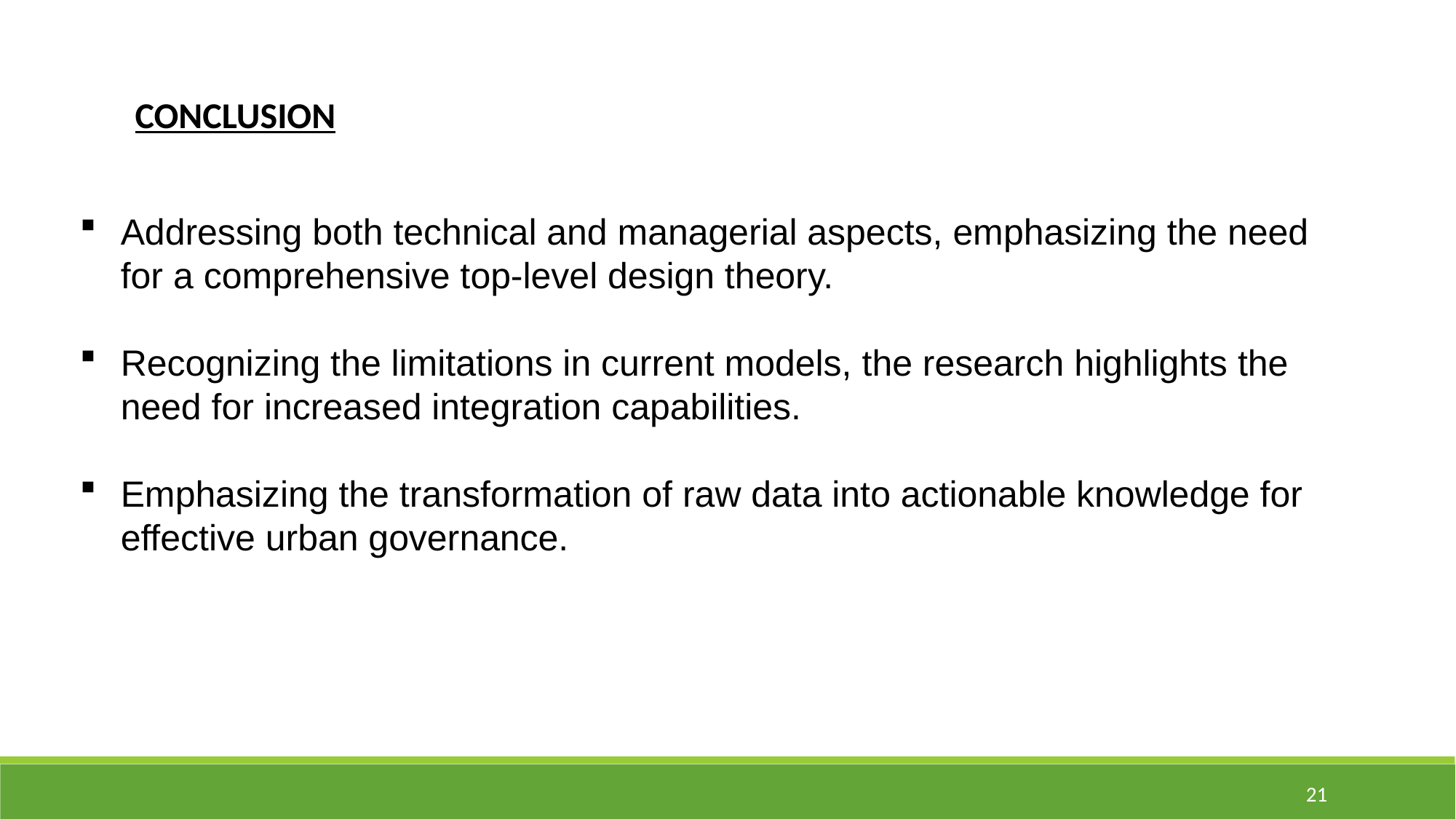

CONCLUSION
Addressing both technical and managerial aspects, emphasizing the need for a comprehensive top-level design theory.

Recognizing the limitations in current models, the research highlights the need for increased integration capabilities.

Emphasizing the transformation of raw data into actionable knowledge for effective urban governance.
21